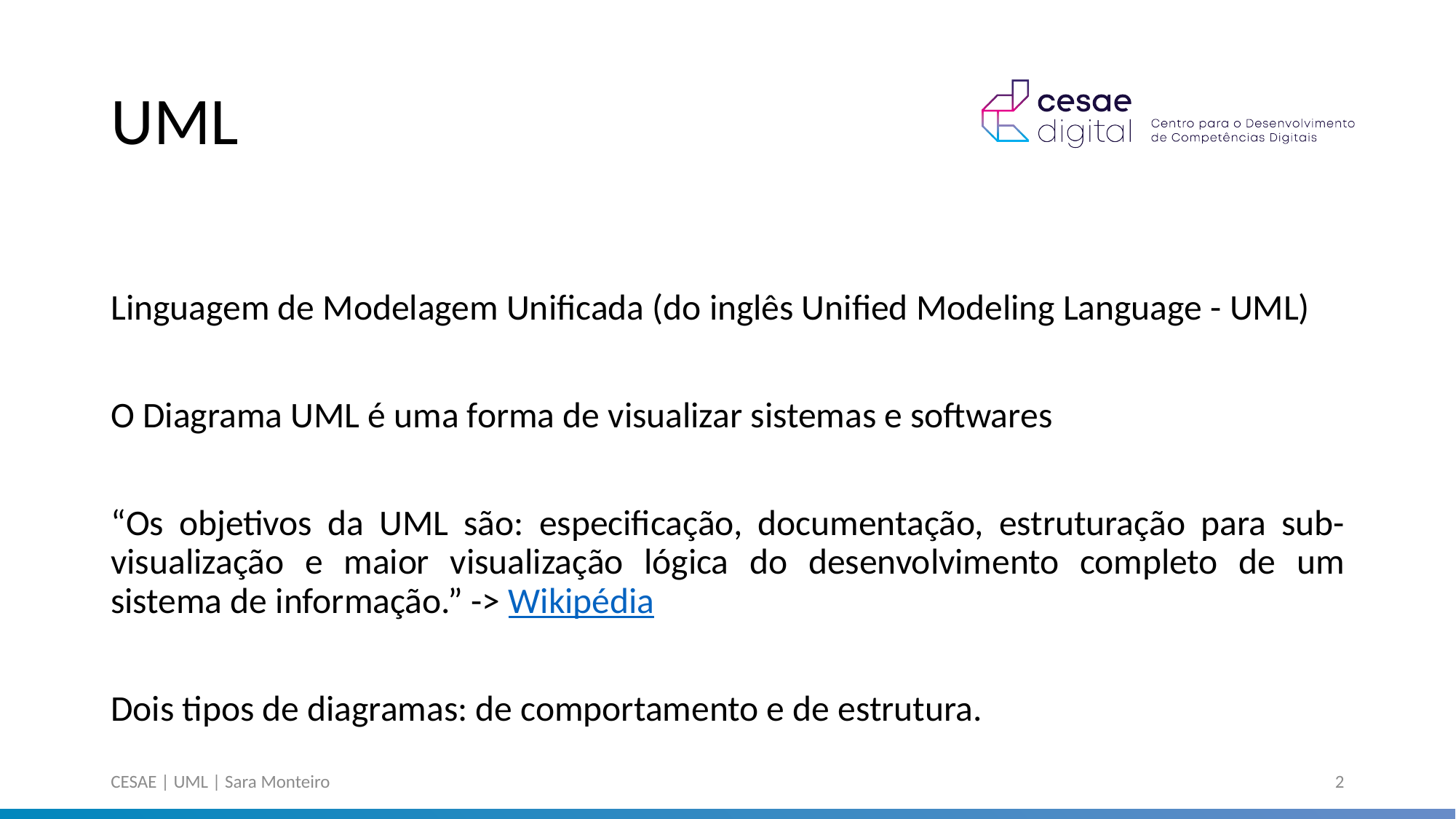

# UML

Linguagem de Modelagem Unificada (do inglês Unified Modeling Language - UML)

O Diagrama UML é uma forma de visualizar sistemas e softwares

“Os objetivos da UML são: especificação, documentação, estruturação para sub-visualização e maior visualização lógica do desenvolvimento completo de um sistema de informação.” -> Wikipédia

Dois tipos de diagramas: de comportamento e de estrutura.

CESAE | UML | Sara Monteiro
2